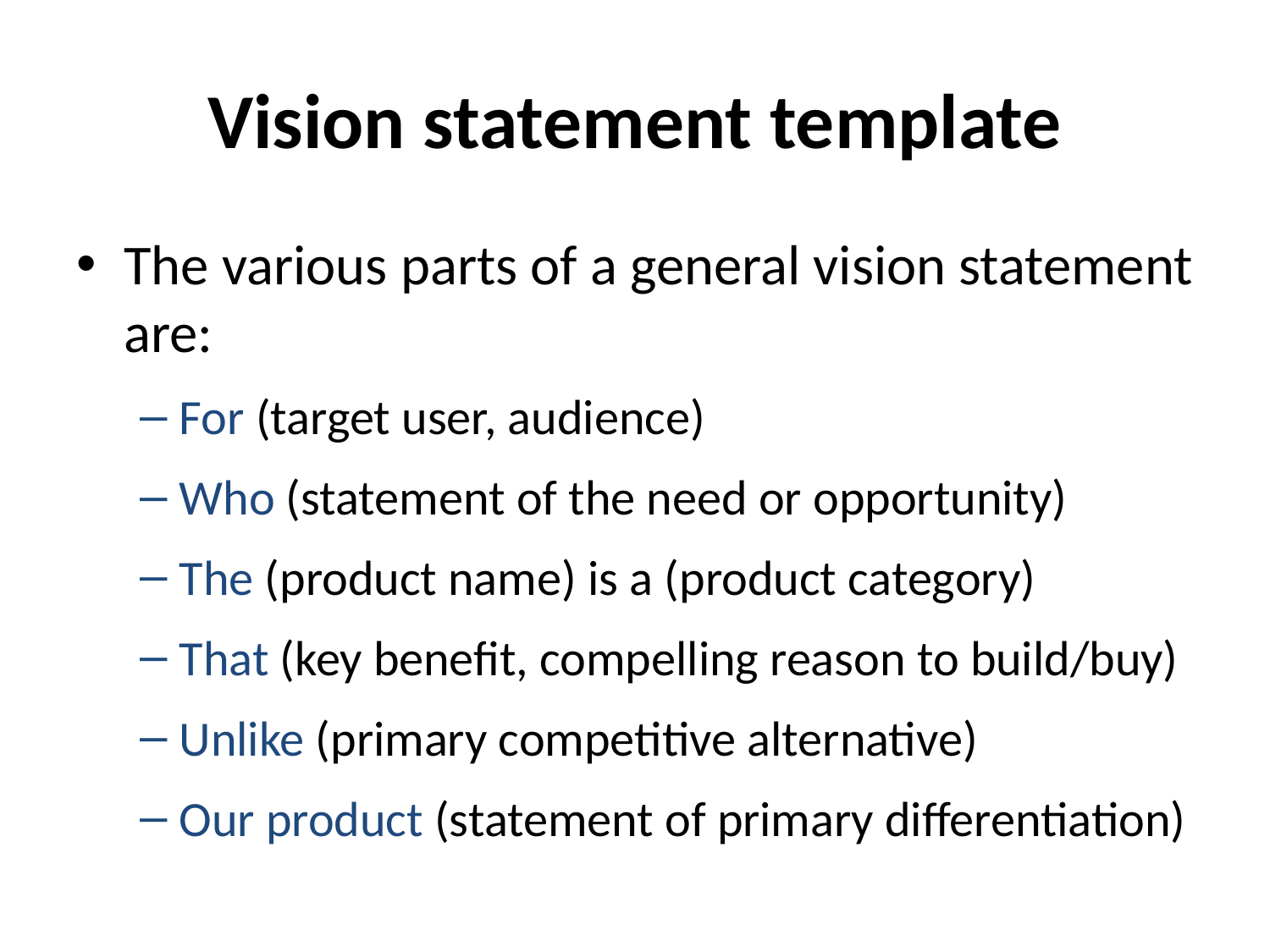

# Vision statement template
The various parts of a general vision statement are:
For (target user, audience)
Who (statement of the need or opportunity)
The (product name) is a (product category)
That (key benefit, compelling reason to build/buy)
Unlike (primary competitive alternative)
Our product (statement of primary differentiation)